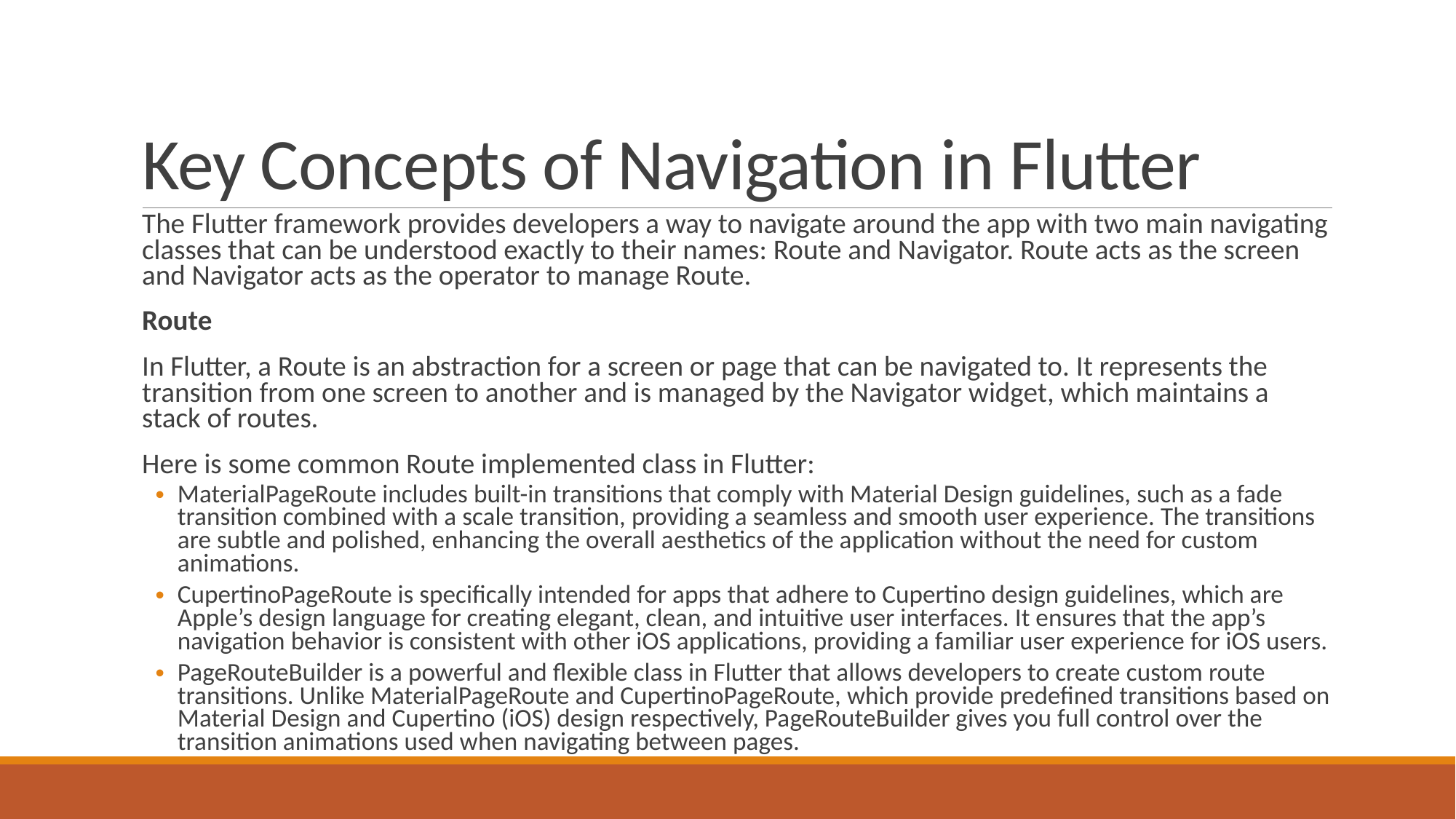

# Key Concepts of Navigation in Flutter
The Flutter framework provides developers a way to navigate around the app with two main navigating classes that can be understood exactly to their names: Route and Navigator. Route acts as the screen and Navigator acts as the operator to manage Route.
Route
In Flutter, a Route is an abstraction for a screen or page that can be navigated to. It represents the transition from one screen to another and is managed by the Navigator widget, which maintains a stack of routes.
Here is some common Route implemented class in Flutter:
MaterialPageRoute includes built-in transitions that comply with Material Design guidelines, such as a fade transition combined with a scale transition, providing a seamless and smooth user experience. The transitions are subtle and polished, enhancing the overall aesthetics of the application without the need for custom animations.
CupertinoPageRoute is specifically intended for apps that adhere to Cupertino design guidelines, which are Apple’s design language for creating elegant, clean, and intuitive user interfaces. It ensures that the app’s navigation behavior is consistent with other iOS applications, providing a familiar user experience for iOS users.
PageRouteBuilder is a powerful and flexible class in Flutter that allows developers to create custom route transitions. Unlike MaterialPageRoute and CupertinoPageRoute, which provide predefined transitions based on Material Design and Cupertino (iOS) design respectively, PageRouteBuilder gives you full control over the transition animations used when navigating between pages.